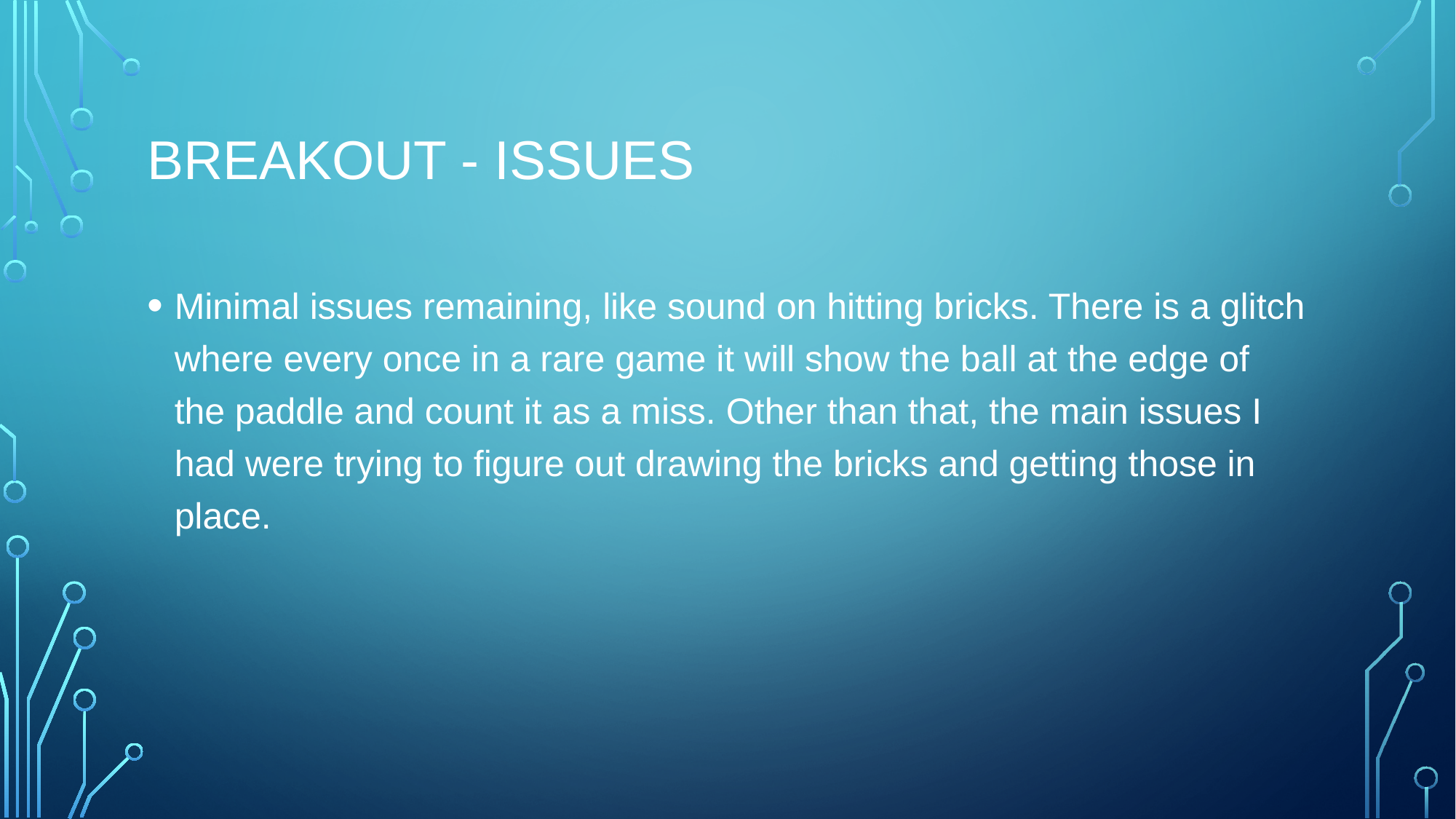

# Breakout - Issues
Minimal issues remaining, like sound on hitting bricks. There is a glitch where every once in a rare game it will show the ball at the edge of the paddle and count it as a miss. Other than that, the main issues I had were trying to figure out drawing the bricks and getting those in place.